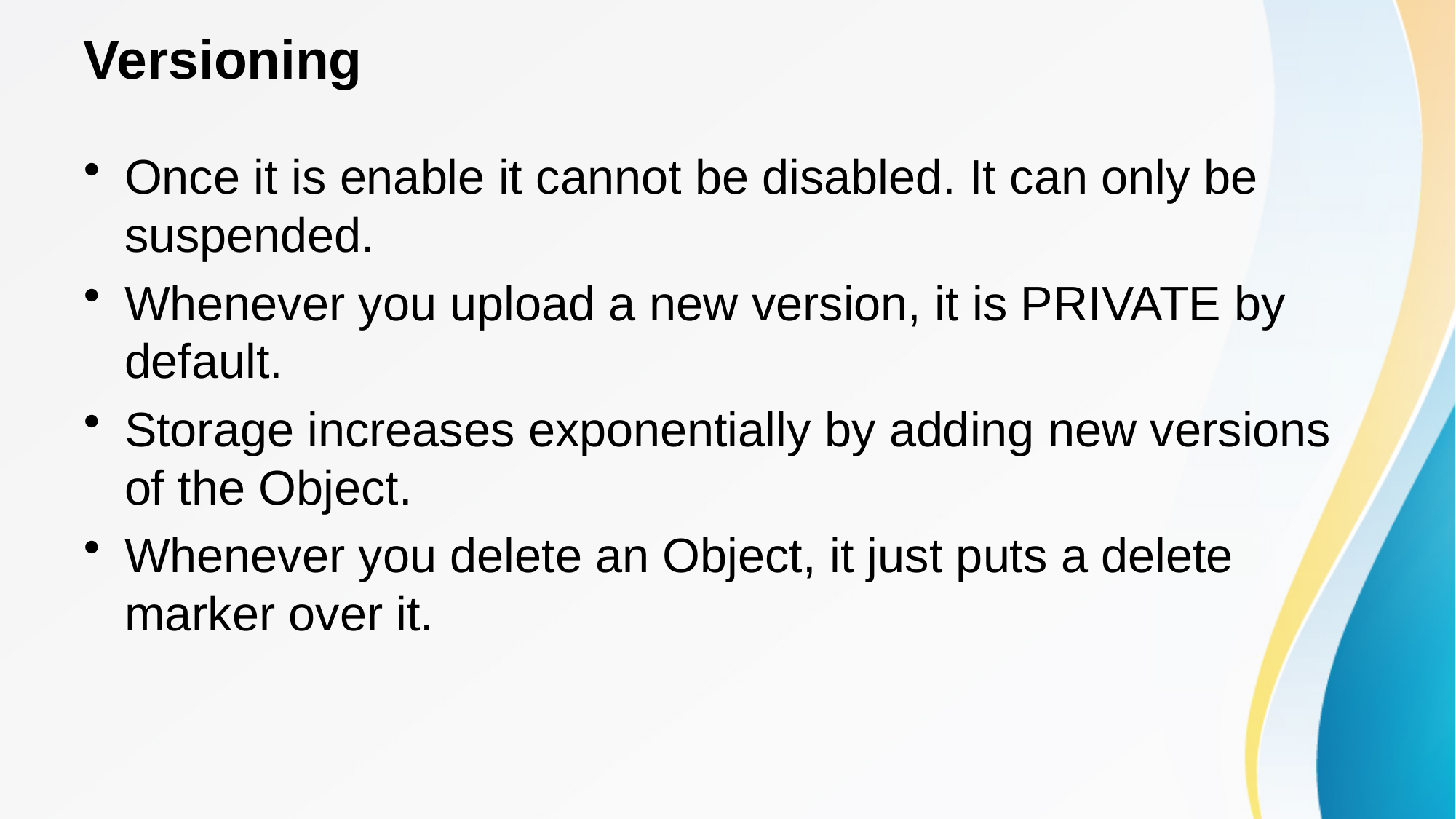

# Versioning
Once it is enable it cannot be disabled. It can only be suspended.
Whenever you upload a new version, it is PRIVATE by default.
Storage increases exponentially by adding new versions of the Object.
Whenever you delete an Object, it just puts a delete marker over it.